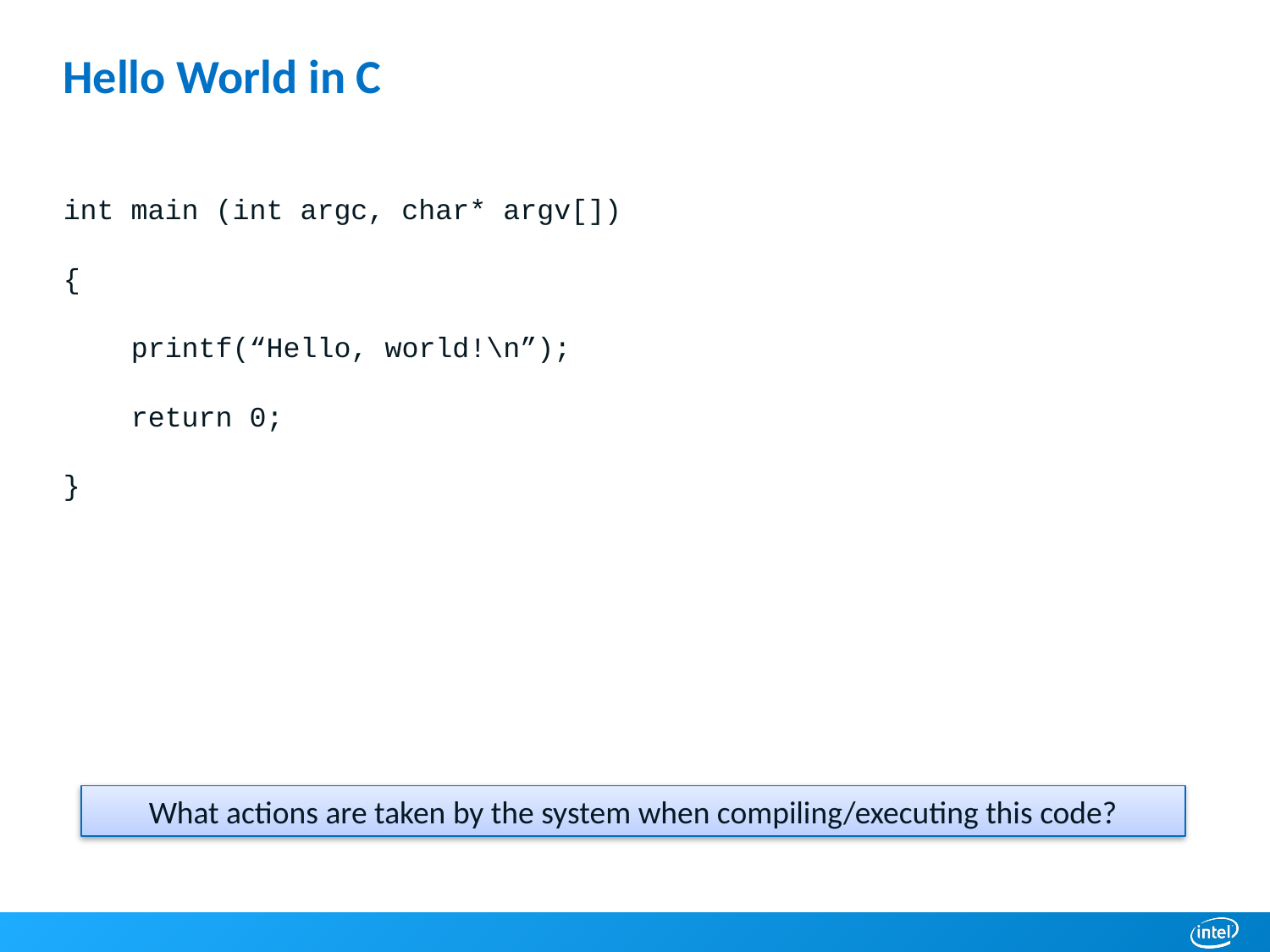

# Hello World in C
int main (int argc, char* argv[])
{
    printf(“Hello, world!\n”);
    return 0;
}
What actions are taken by the system when compiling/executing this code?